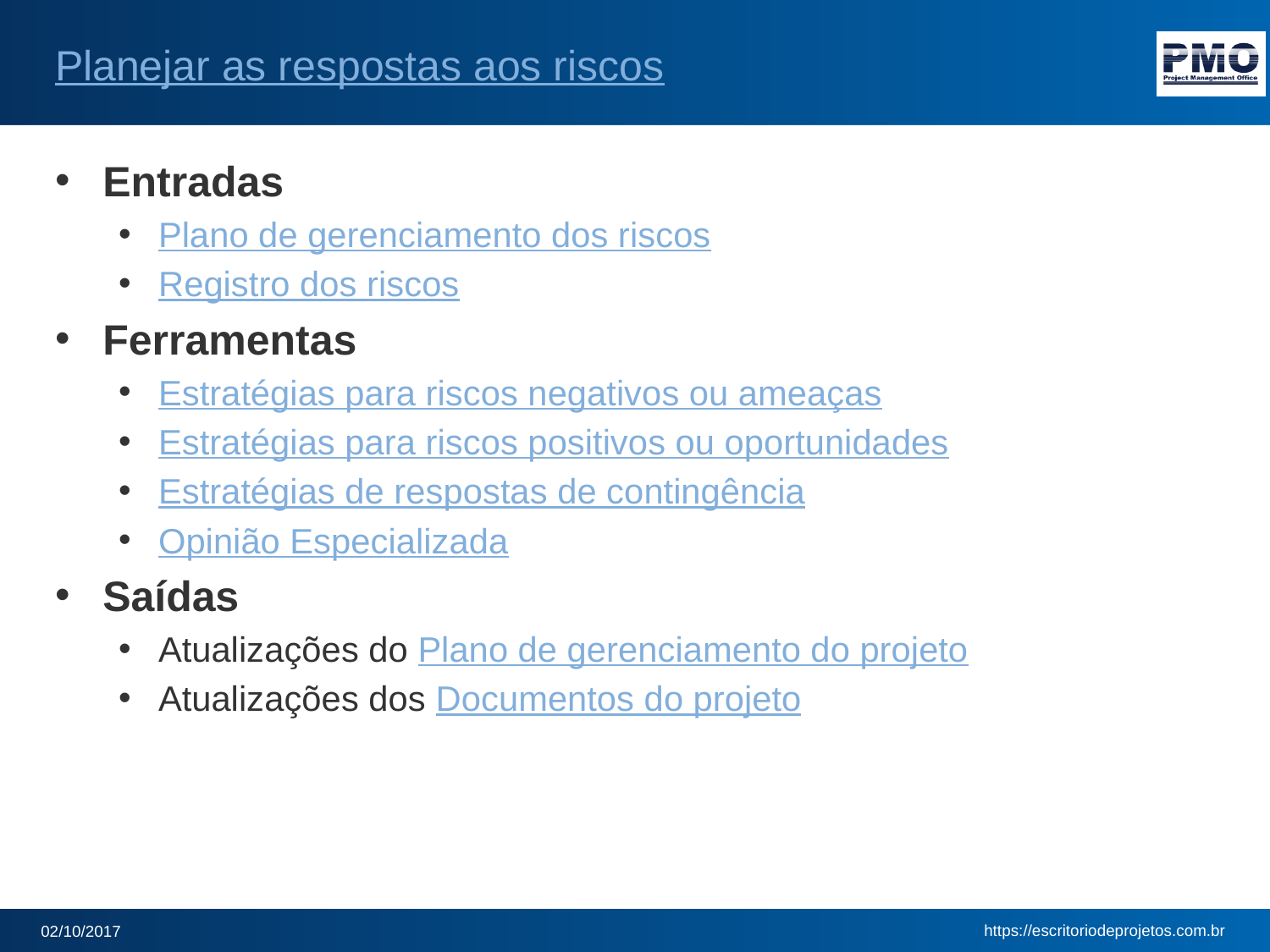

# Planejar as respostas aos riscos
Entradas
Plano de gerenciamento dos riscos
Registro dos riscos
Ferramentas
Estratégias para riscos negativos ou ameaças
Estratégias para riscos positivos ou oportunidades
Estratégias de respostas de contingência
Opinião Especializada
Saídas
Atualizações do Plano de gerenciamento do projeto
Atualizações dos Documentos do projeto